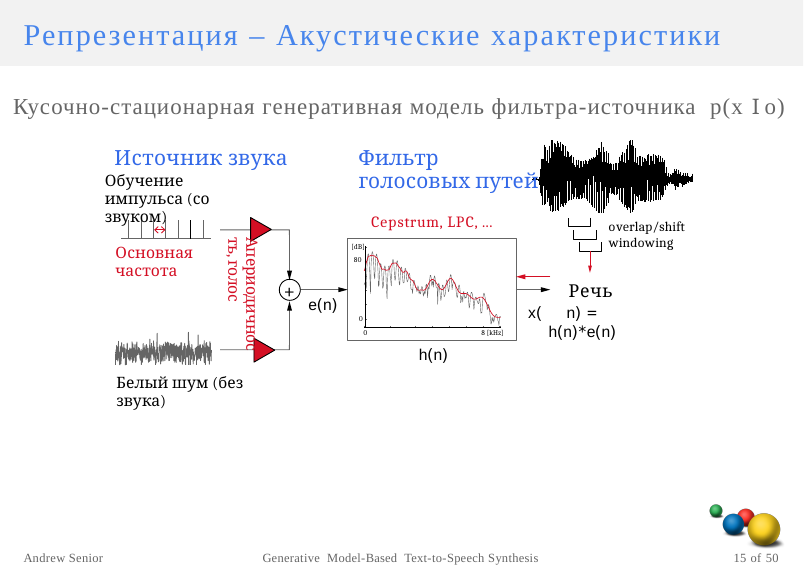

Репрезентация – Акустические характеристики
Кусочно-стационарная генеративная модель фильтра-источника  p(x I o)

Фильтр голосовых путей
Источник звука

Обучение импульса (со звуком)

Cepstrum, LPC, ...
overlap/shift windowing

[dB]
80
0
0                                                                           8 [kHz]

Основная частота

+

Речь
n) = h(n)*e(n)
Апериодичность, голос

x(

e(n)

h(n)

Белый шум (без звука)

Andrew Senior
Generative  Model-Based  Text-to-Speech Synthesis
15 of 50